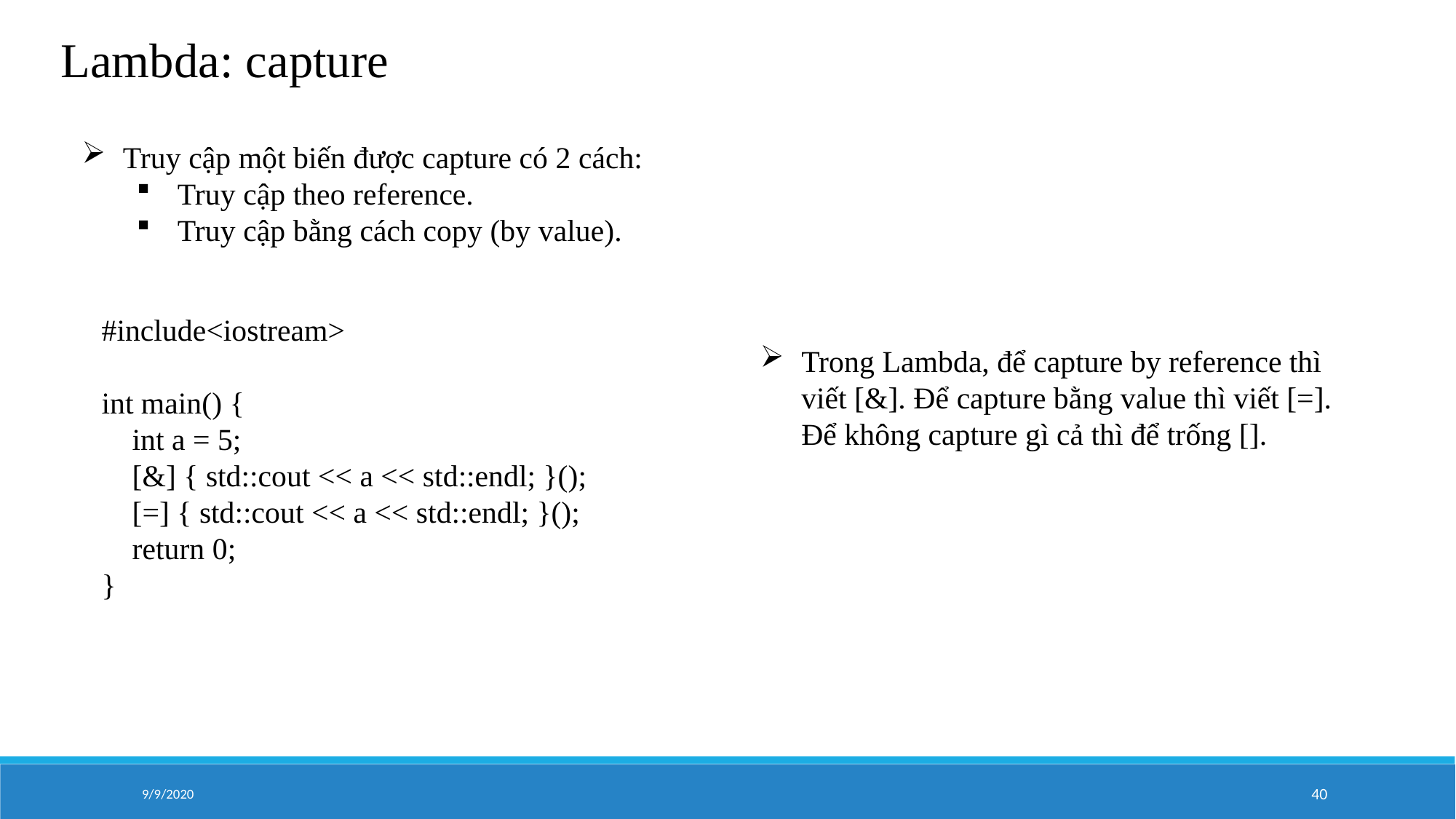

Lambda: capture
Truy cập một biến được capture có 2 cách:
Truy cập theo reference.
Truy cập bằng cách copy (by value).
#include<iostream>

int main() {
    int a = 5;
    [&] { std::cout << a << std::endl; }();
    [=] { std::cout << a << std::endl; }();
    return 0;
}
Trong Lambda, để capture by reference thì viết [&]. Để capture bằng value thì viết [=]. Để không capture gì cả thì để trống [].
9/9/2020
40